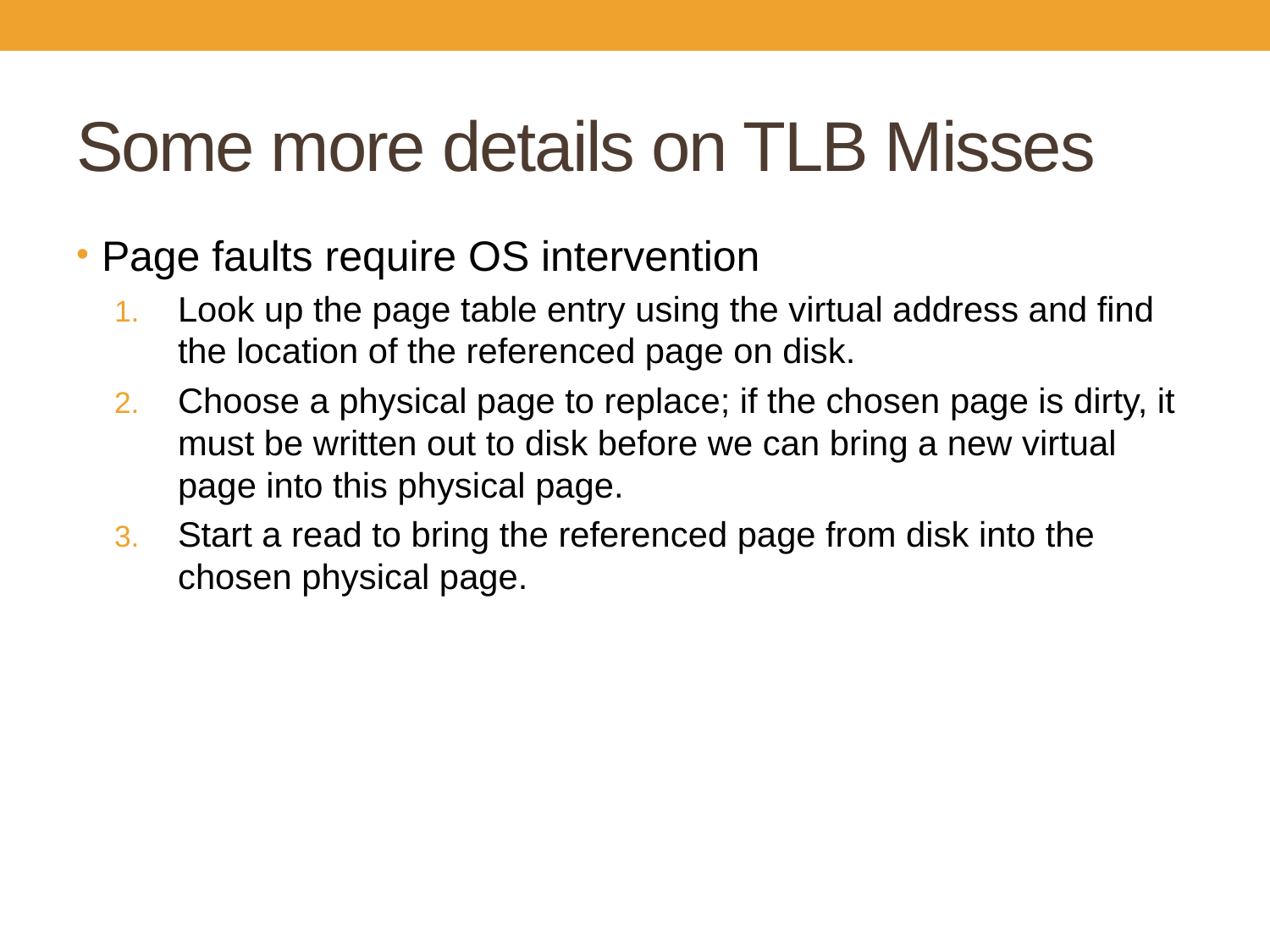

# Some more details on TLB Misses
Page faults require OS intervention
Look up the page table entry using the virtual address and find the location of the referenced page on disk.
Choose a physical page to replace; if the chosen page is dirty, it must be written out to disk before we can bring a new virtual page into this physical page.
Start a read to bring the referenced page from disk into the chosen physical page.